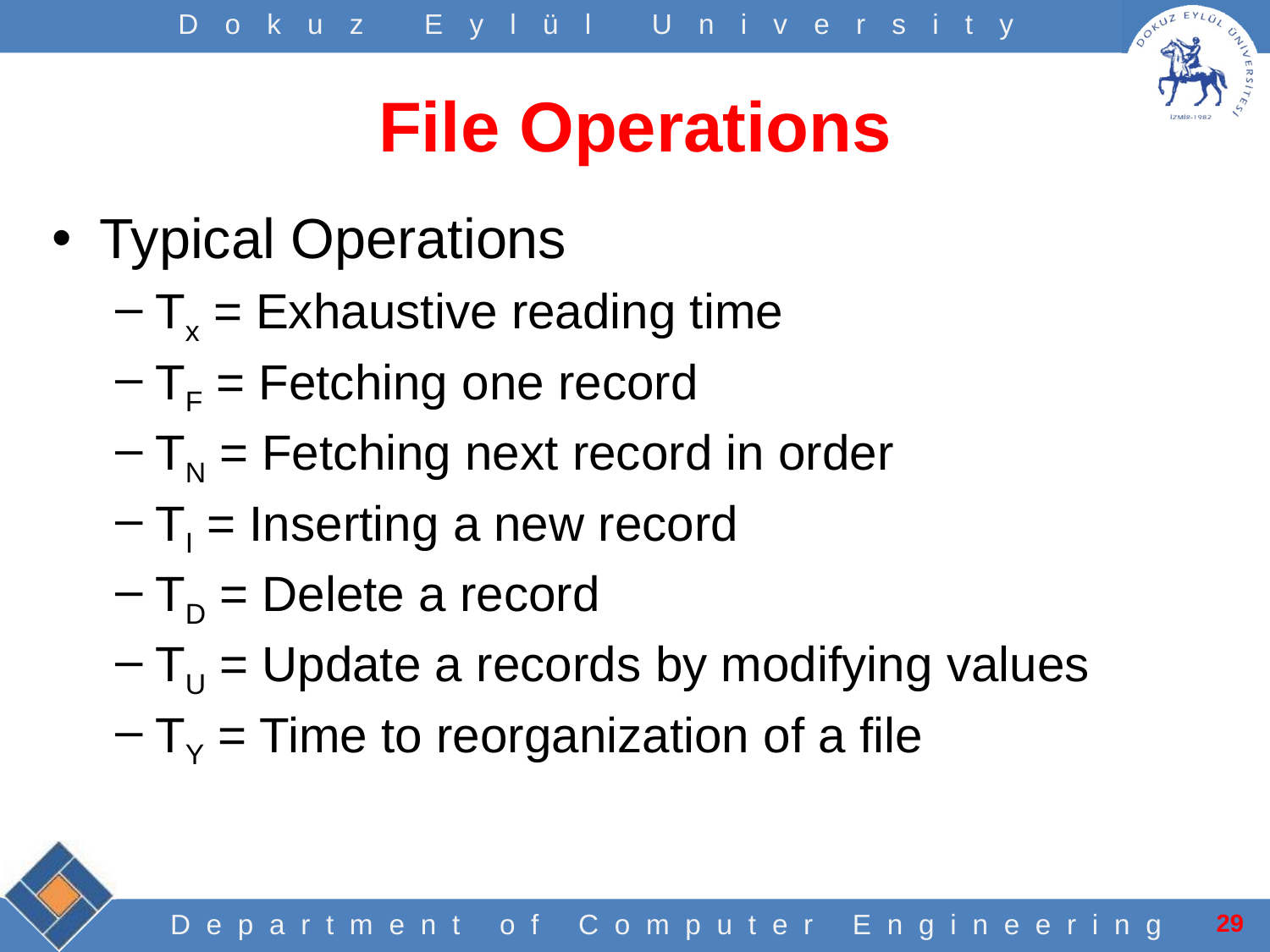

# File Operations
Typical Operations
Tx = Exhaustive reading time
TF = Fetching one record
TN = Fetching next record in order
TI = Inserting a new record
TD = Delete a record
TU = Update a records by modifying values
TY = Time to reorganization of a file
29